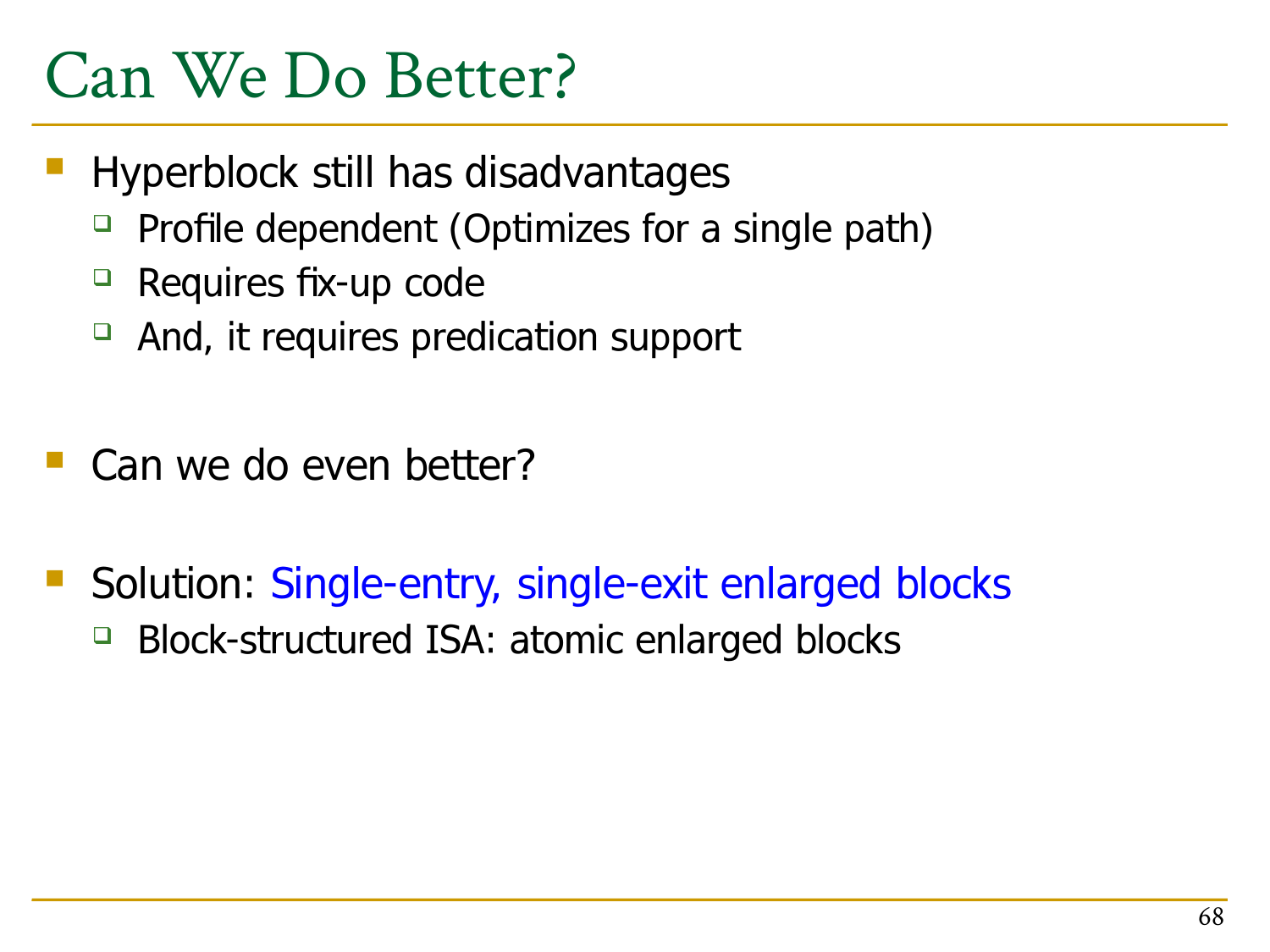

# Can We Do Better?
Hyperblock still has disadvantages
Profile dependent (Optimizes for a single path)
Requires fix-up code
And, it requires predication support

Can we do even better?

Solution: Single-entry, single-exit enlarged blocks
Block-structured ISA: atomic enlarged blocks

68